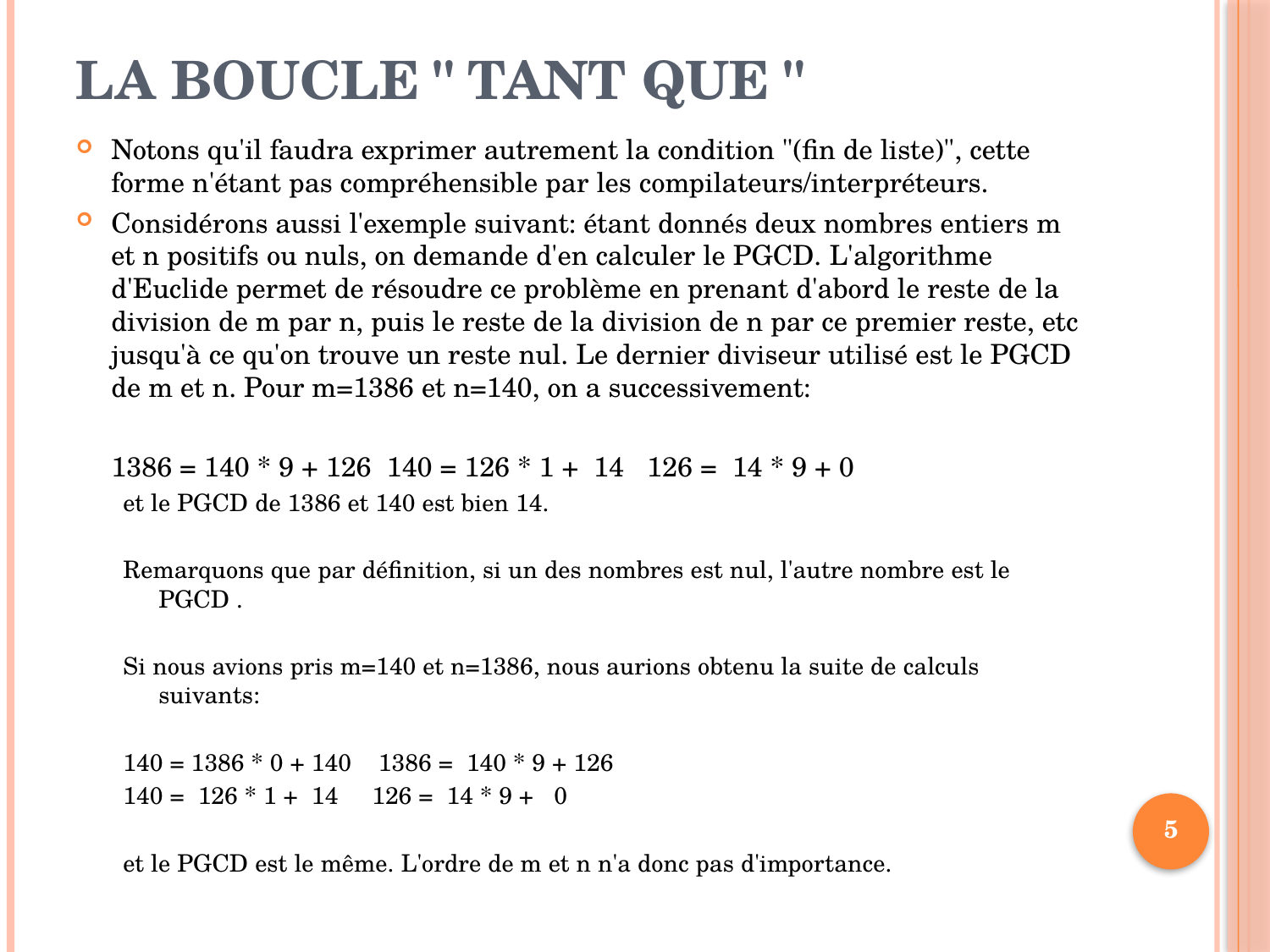

# La boucle " tant que "
Notons qu'il faudra exprimer autrement la condition "(fin de liste)", cette forme n'étant pas compréhensible par les compilateurs/interpréteurs.
Considérons aussi l'exemple suivant: étant donnés deux nombres entiers m et n positifs ou nuls, on demande d'en calculer le PGCD. L'algorithme d'Euclide permet de résoudre ce problème en prenant d'abord le reste de la division de m par n, puis le reste de la division de n par ce premier reste, etc jusqu'à ce qu'on trouve un reste nul. Le dernier diviseur utilisé est le PGCD de m et n. Pour m=1386 et n=140, on a successivement:

	1386 = 140 * 9 + 126  140 = 126 * 1 +  14   126 =  14 * 9 + 0
et le PGCD de 1386 et 140 est bien 14.

Remarquons que par définition, si un des nombres est nul, l'autre nombre est le PGCD .

Si nous avions pris m=140 et n=1386, nous aurions obtenu la suite de calculs suivants:

140 = 1386 * 0 + 140    1386 =  140 * 9 + 126
140 =  126 * 1 +  14     126 =  14 * 9 +   0

et le PGCD est le même. L'ordre de m et n n'a donc pas d'importance.
5